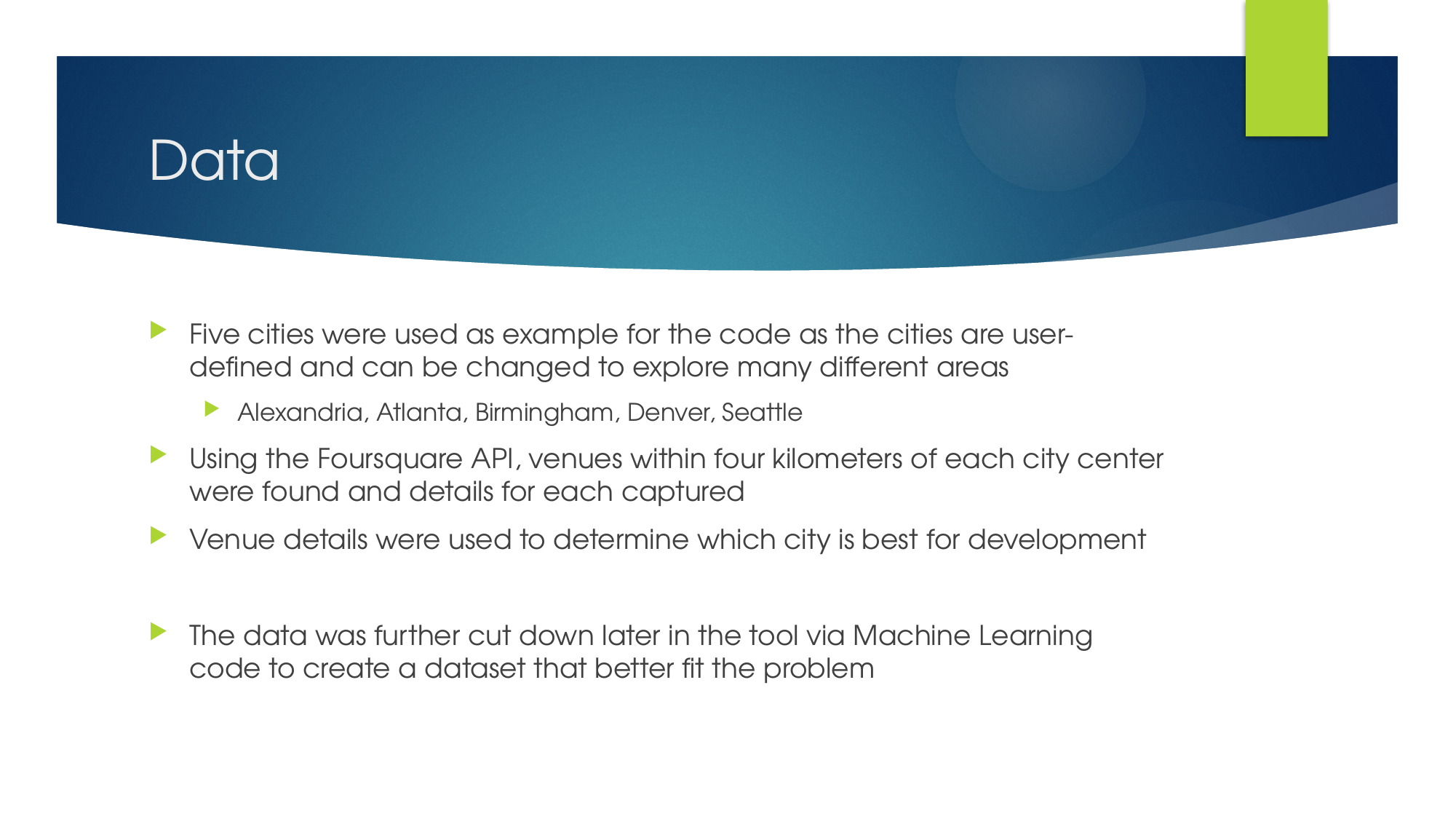

# Data
Five cities were used as example for the code as the cities are user-defined and can be changed to explore many different areas
Alexandria, Atlanta, Birmingham, Denver, Seattle
Using the Foursquare API, venues within four kilometers of each city center were found and details for each captured
Venue details were used to determine which city is best for development

The data was further cut down later in the tool via Machine Learning code to create a dataset that better fit the problem